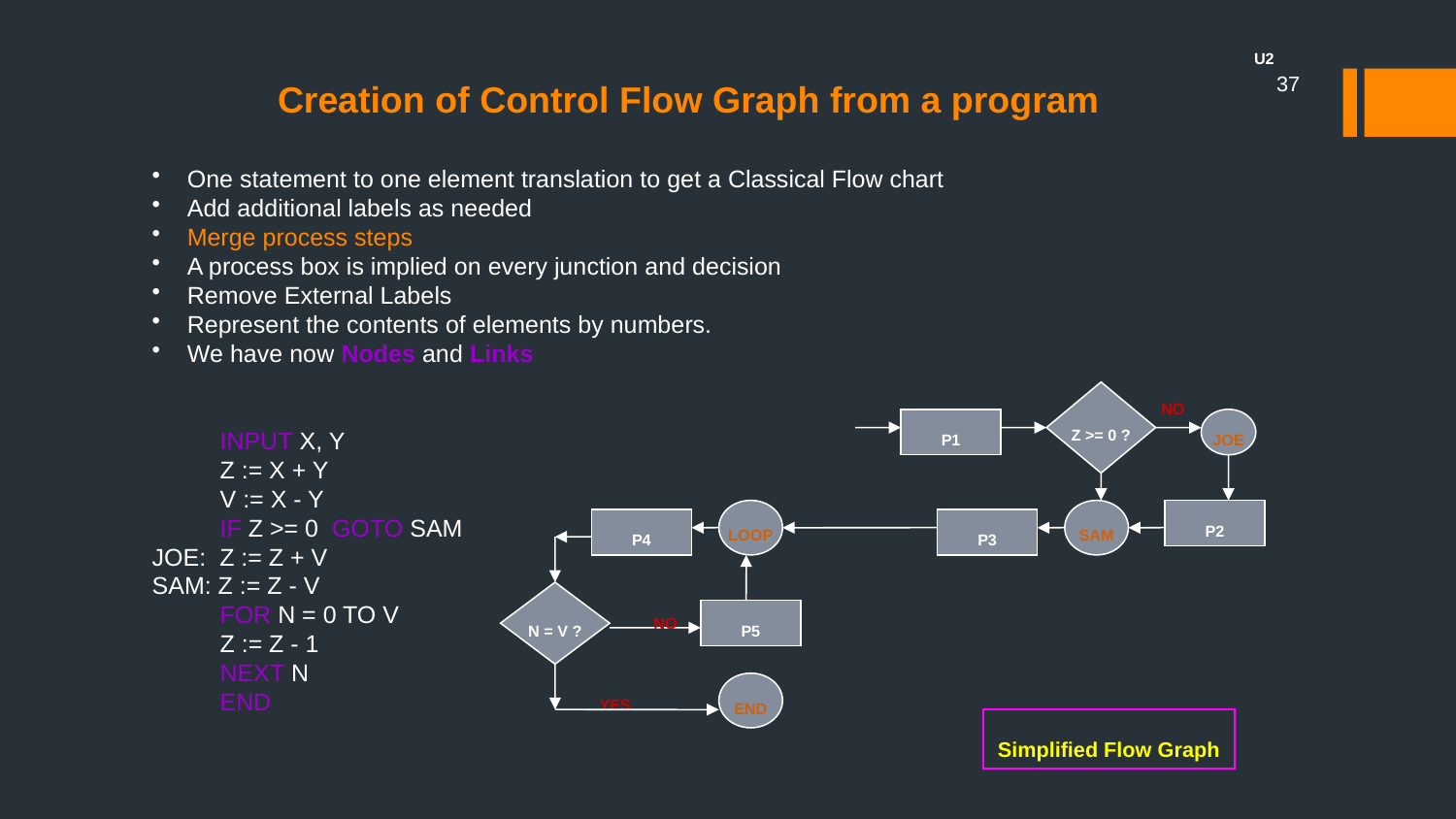

U2
37
Creation of Control Flow Graph from a program

 One statement to one element translation to get a Classical Flow chart
 Add additional labels as needed
 Merge process steps
 A process box is implied on every junction and decision
 Remove External Labels
 Represent the contents of elements by numbers.
 We have now Nodes and Links

          INPUT X, Y
          Z := X + Y
          V := X - Y
          IF Z >= 0  GOTO SAM
JOE:  Z := Z + V
SAM: Z := Z - V
          FOR N = 0 TO V
          Z := Z - 1
          NEXT N
          END
NO
Z >= 0 ?
P1
JOE

LOOP
SAM
P2
P4
P3

N = V ?
NO
P5

YES
END

Simplified Flow Graph